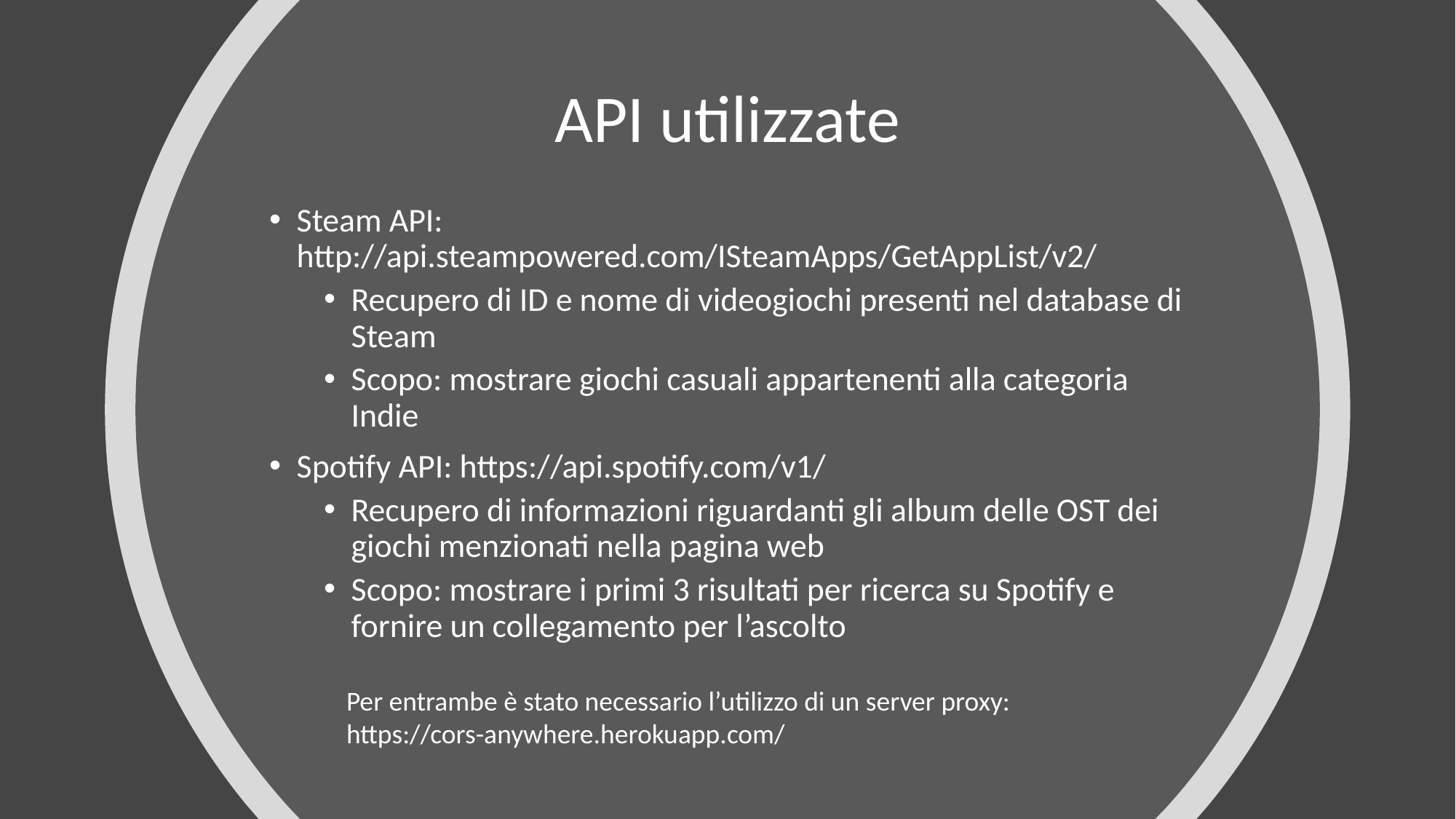

# API utilizzate
Steam API: http://api.steampowered.com/ISteamApps/GetAppList/v2/
Recupero di ID e nome di videogiochi presenti nel database di Steam
Scopo: mostrare giochi casuali appartenenti alla categoria Indie
Spotify API: https://api.spotify.com/v1/
Recupero di informazioni riguardanti gli album delle OST dei giochi menzionati nella pagina web
Scopo: mostrare i primi 3 risultati per ricerca su Spotify e fornire un collegamento per l’ascolto

Per entrambe è stato necessario l’utilizzo di un server proxy:
https://cors-anywhere.herokuapp.com/